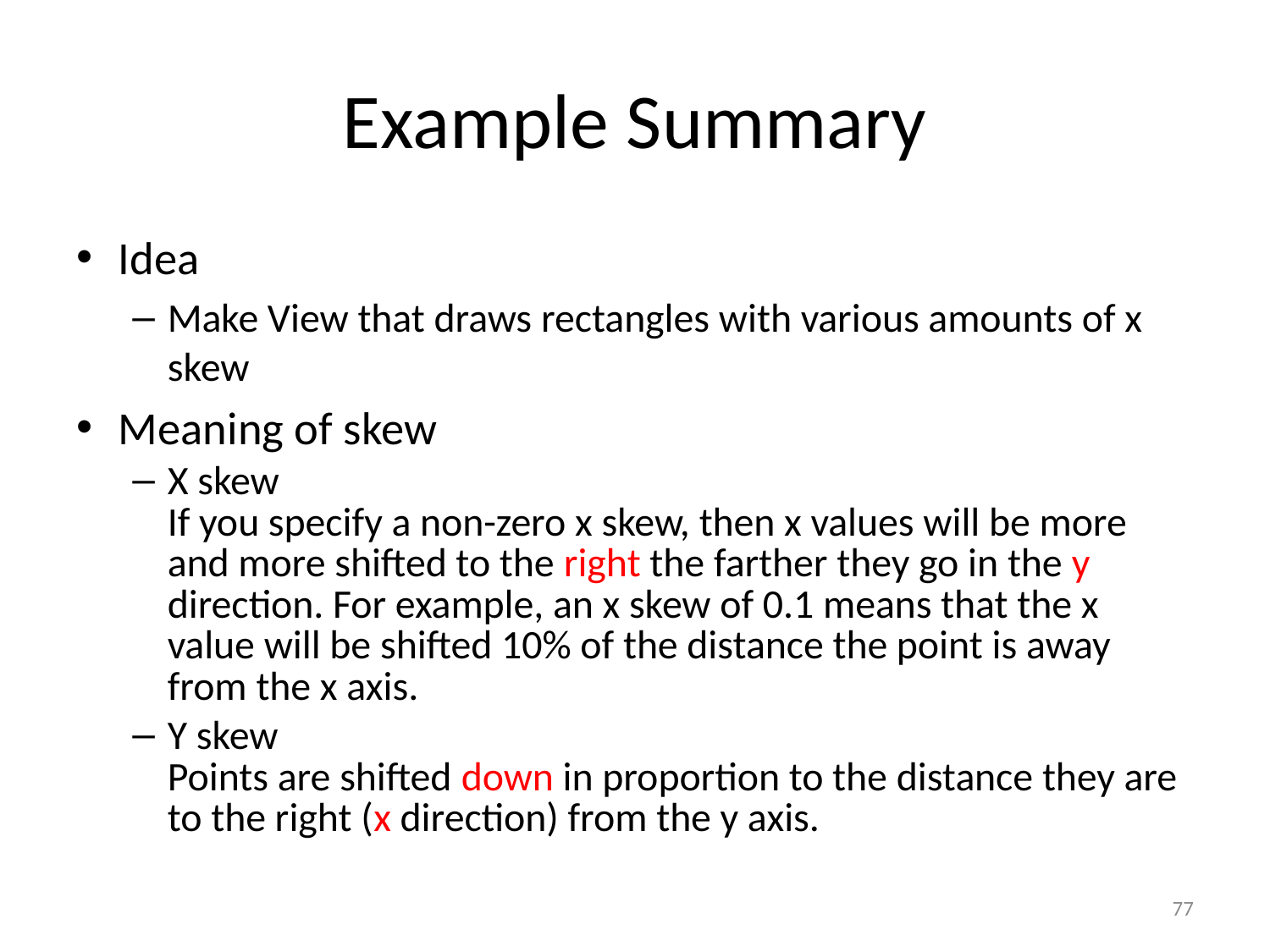

# Example Summary
Idea
Make View that draws rectangles with various amounts of x skew
Meaning of skew
X skew
If you specify a non-zero x skew, then x values will be more and more shifted to the right the farther they go in the y direction. For example, an x skew of 0.1 means that the x value will be shifted 10% of the distance the point is away from the x axis.
Y skew
Points are shifted down in proportion to the distance they are to the right (x direction) from the y axis.

77